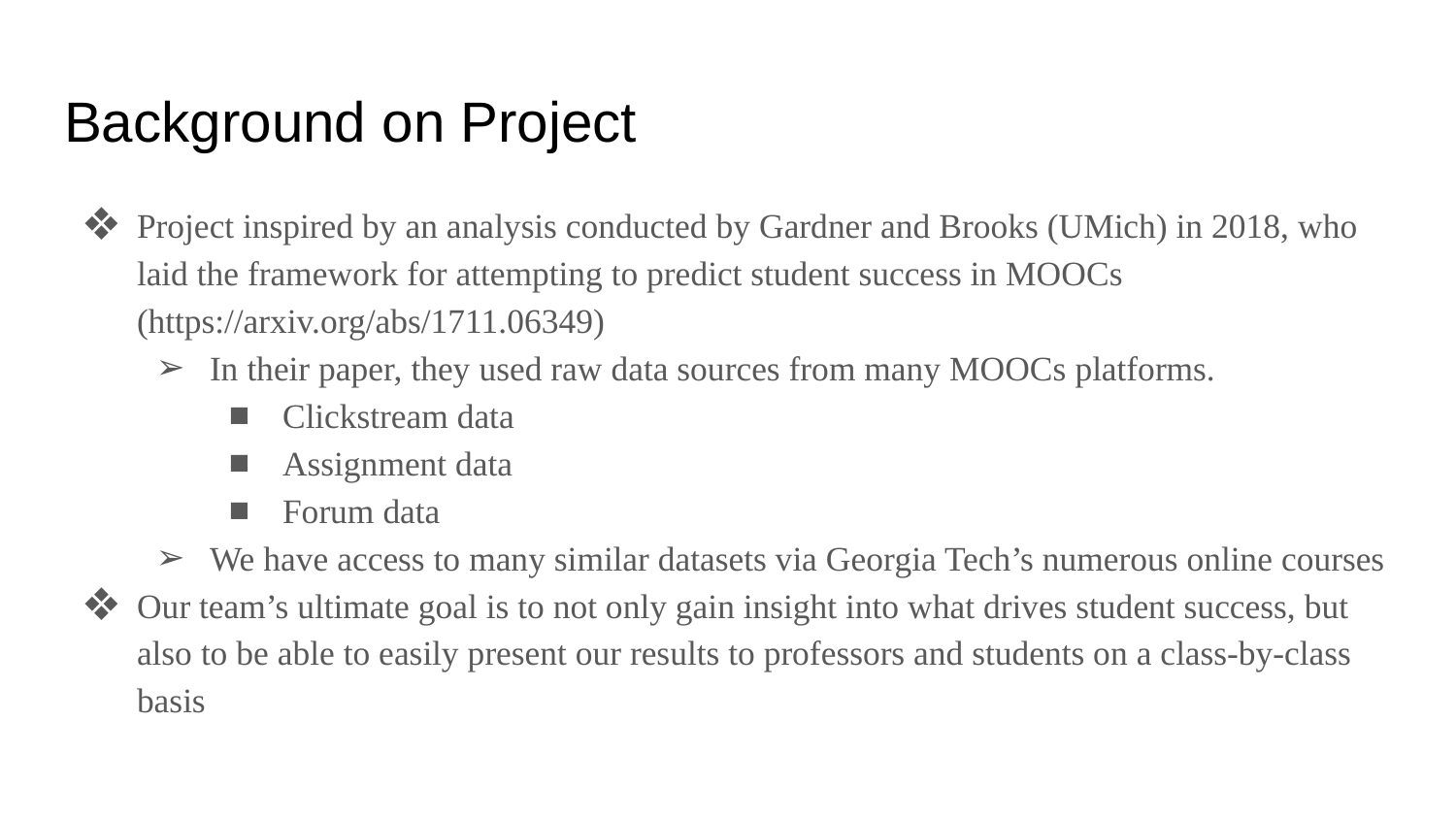

# Background on Project
Project inspired by an analysis conducted by Gardner and Brooks (UMich) in 2018, who laid the framework for attempting to predict student success in MOOCs (https://arxiv.org/abs/1711.06349)
In their paper, they used raw data sources from many MOOCs platforms.
Clickstream data
Assignment data
Forum data
We have access to many similar datasets via Georgia Tech’s numerous online courses
Our team’s ultimate goal is to not only gain insight into what drives student success, but also to be able to easily present our results to professors and students on a class-by-class basis